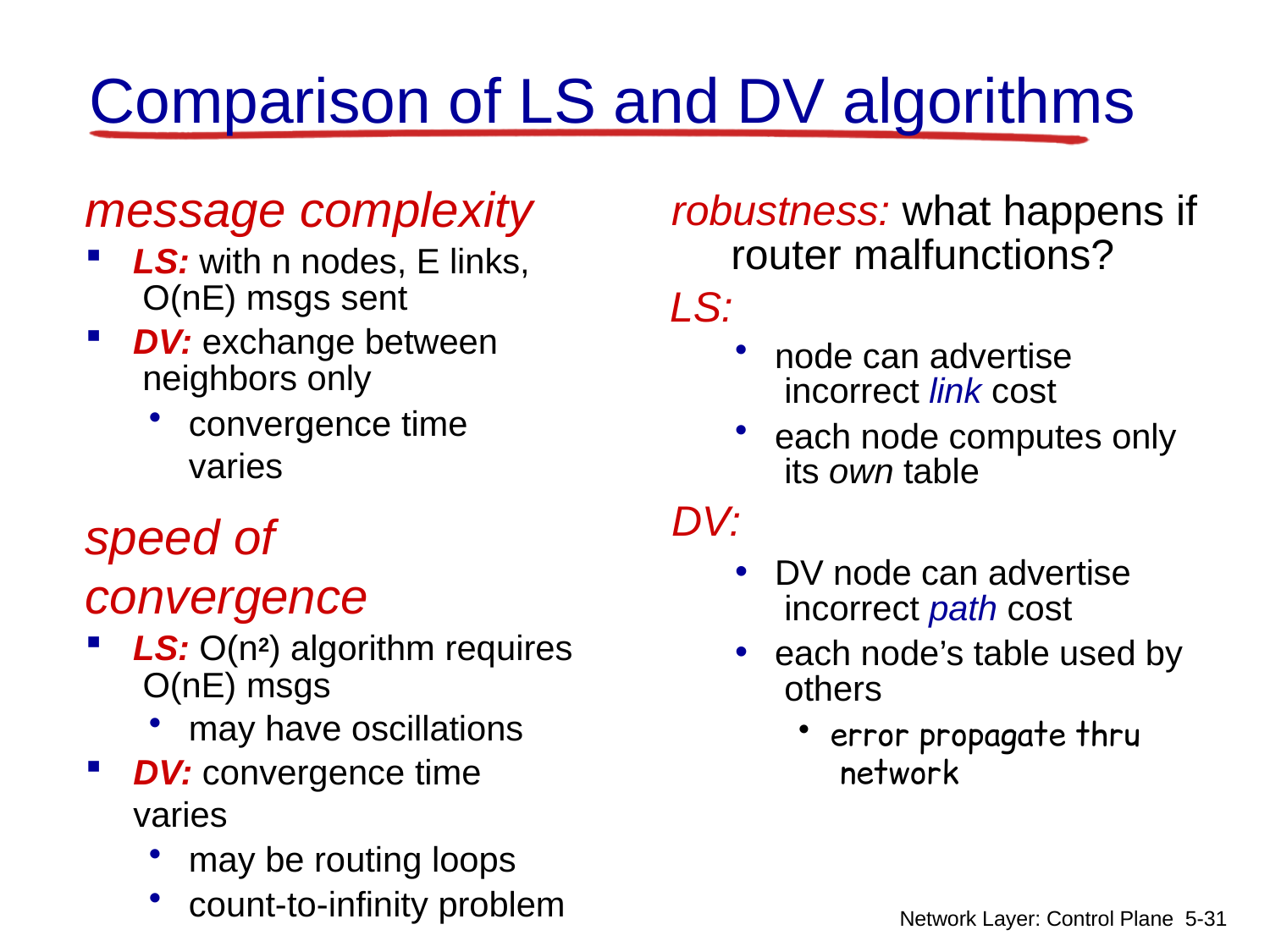

# Comparison of LS and DV algorithms

message complexity
LS: with n nodes, E links,  O(nE) msgs sent
DV: exchange between  neighbors only
convergence time varies
speed of convergence
LS: O(n2) algorithm requires  O(nE) msgs
may have oscillations
DV: convergence time varies
may be routing loops
count-to-infinity problem
robustness: what happens if  router malfunctions?
LS:
node can advertise  incorrect link cost
each node computes only  its own table

DV node can advertise  incorrect path cost
each node’s table used by  others
error propagate thru  network
DV:
Network Layer: Control Plane 5-31